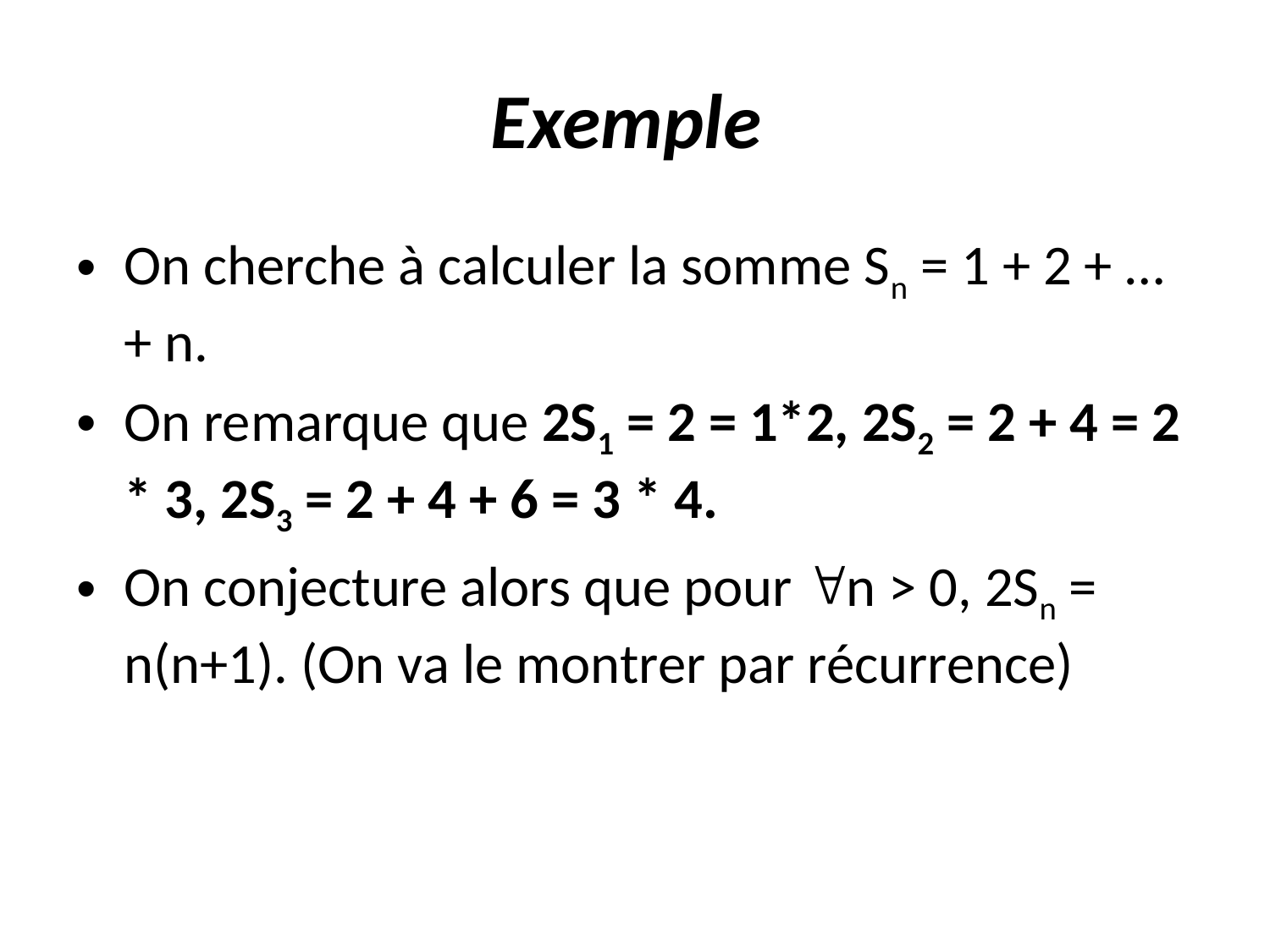

# Exemple
On cherche à calculer la somme Sn = 1 + 2 + … + n.
On remarque que 2S1 = 2 = 1*2, 2S2 = 2 + 4 = 2 * 3, 2S3 = 2 + 4 + 6 = 3 * 4.
On conjecture alors que pour ∀n > 0, 2Sn = n(n+1). (On va le montrer par récurrence)